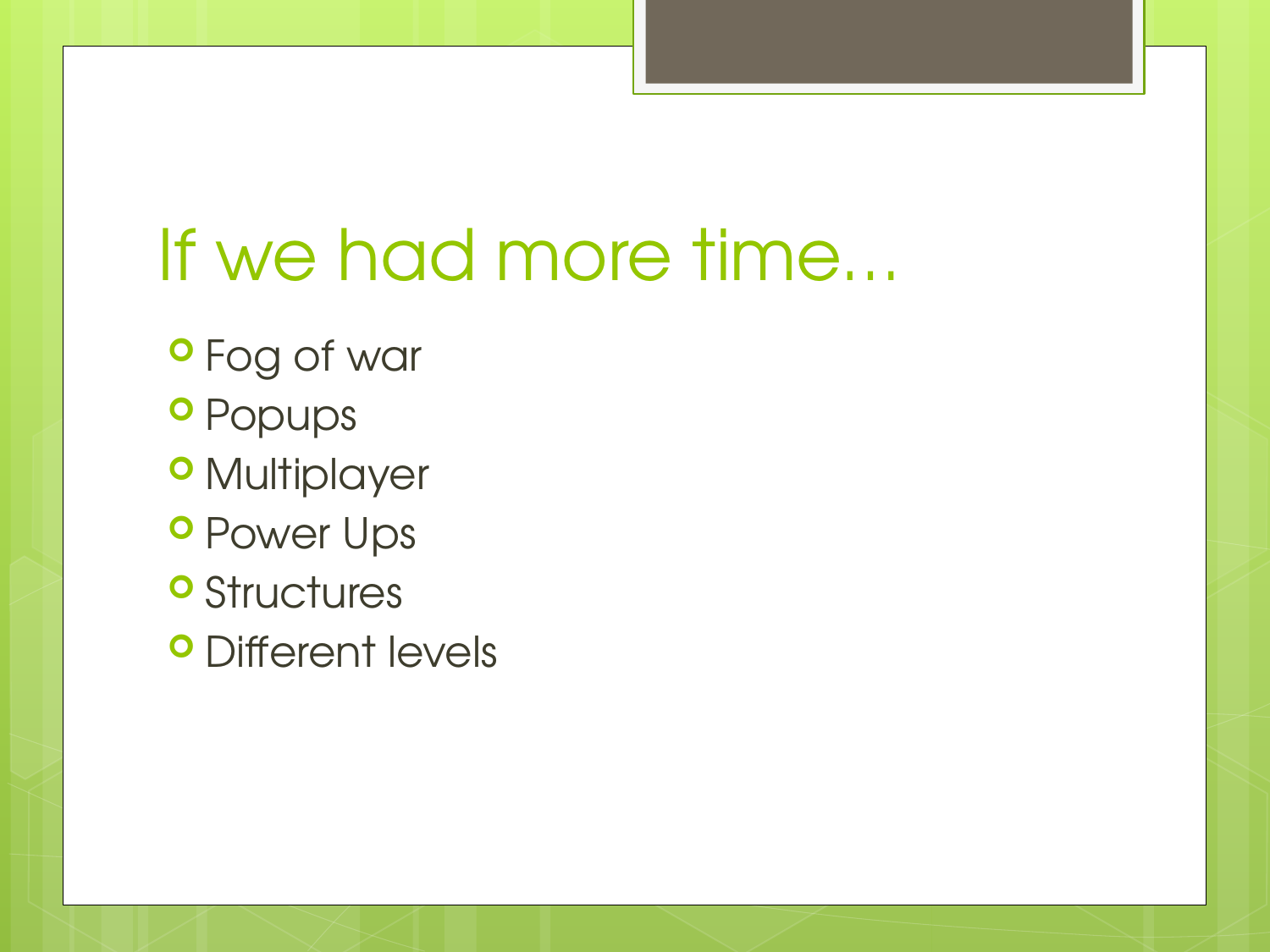

# If we had more time…
Fog of war
Popups
Multiplayer
Power Ups
Structures
Different levels